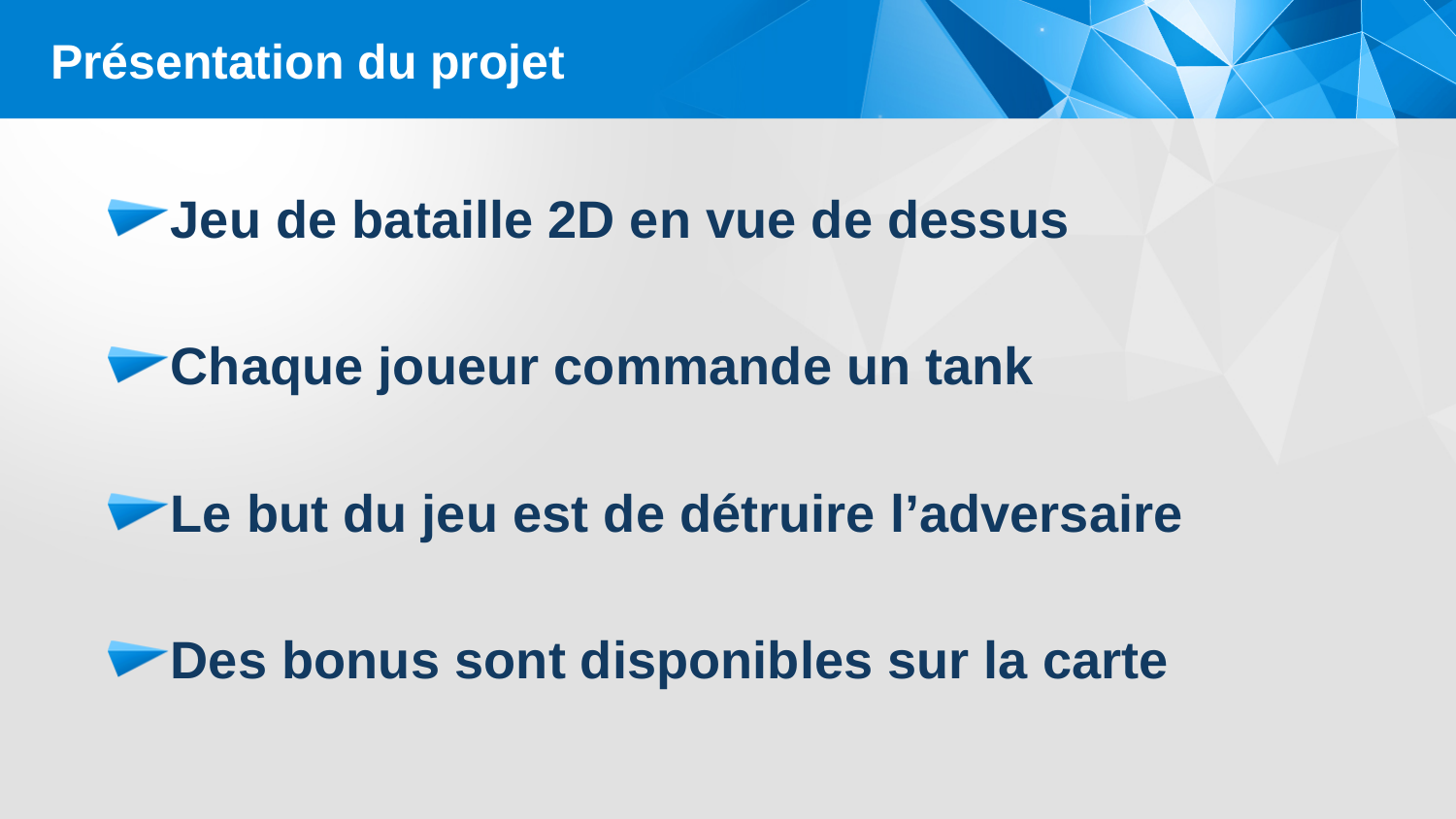

Présentation du projet
Jeu de bataille 2D en vue de dessus

Chaque joueur commande un tank

Le but du jeu est de détruire l’adversaire

Des bonus sont disponibles sur la carte